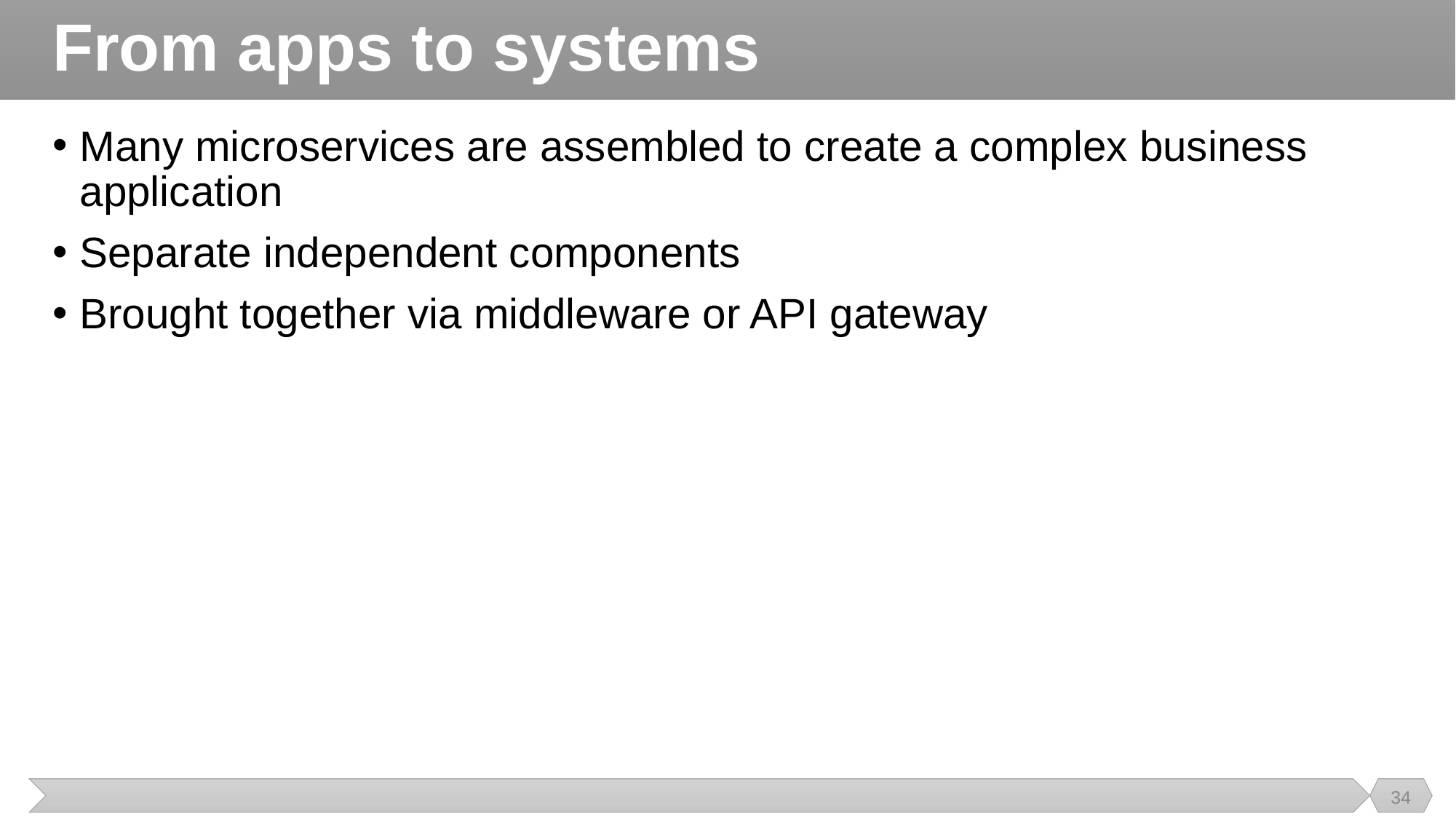

# From apps to systems
Many microservices are assembled to create a complex business application
Separate independent components
Brought together via middleware or API gateway
34